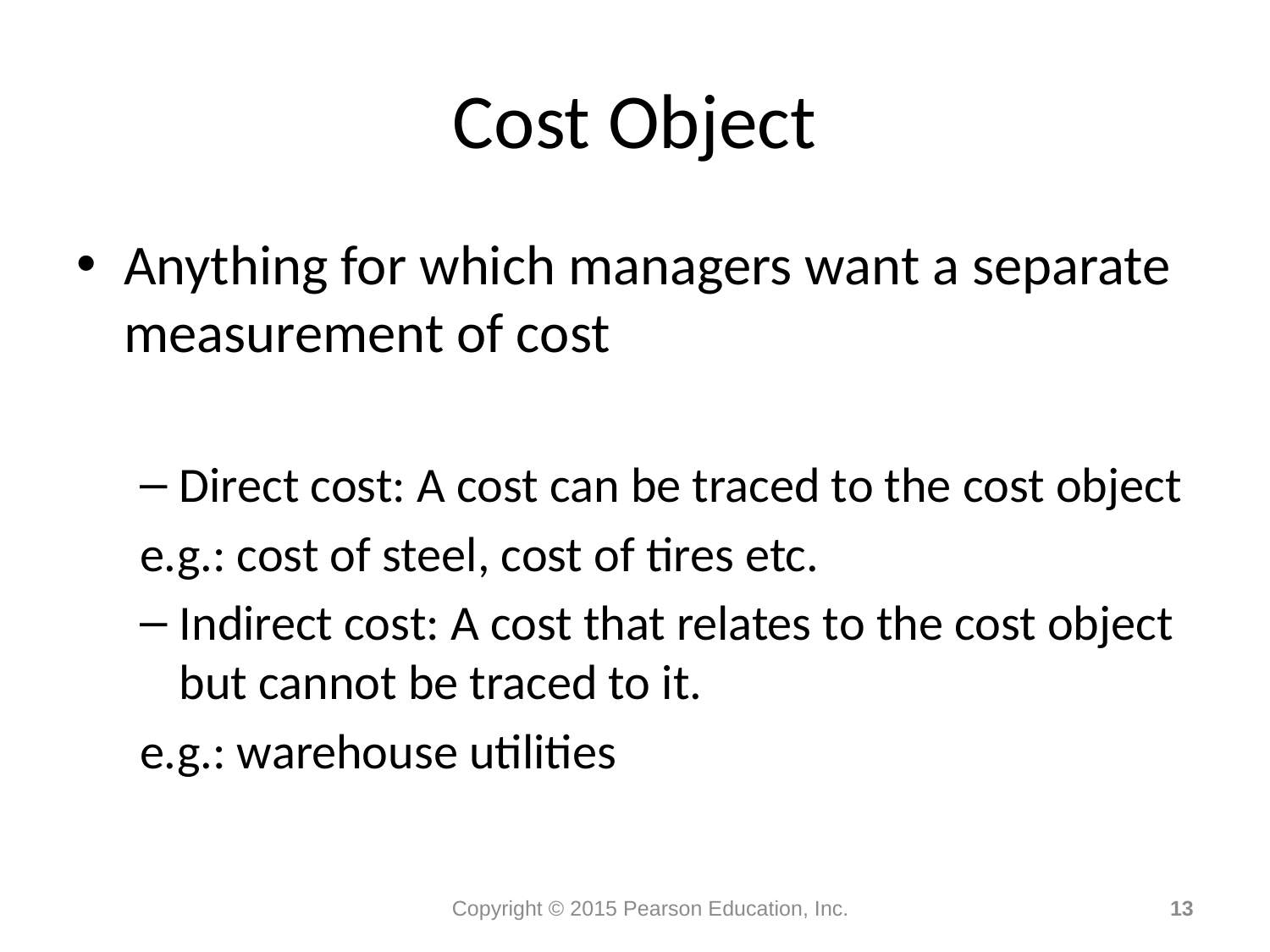

# Cost Object
Anything for which managers want a separate measurement of cost

Direct cost: A cost can be traced to the cost object
e.g.: cost of steel, cost of tires etc.
Indirect cost: A cost that relates to the cost object but cannot be traced to it.
e.g.: warehouse utilities
Copyright © 2015 Pearson Education, Inc.
13